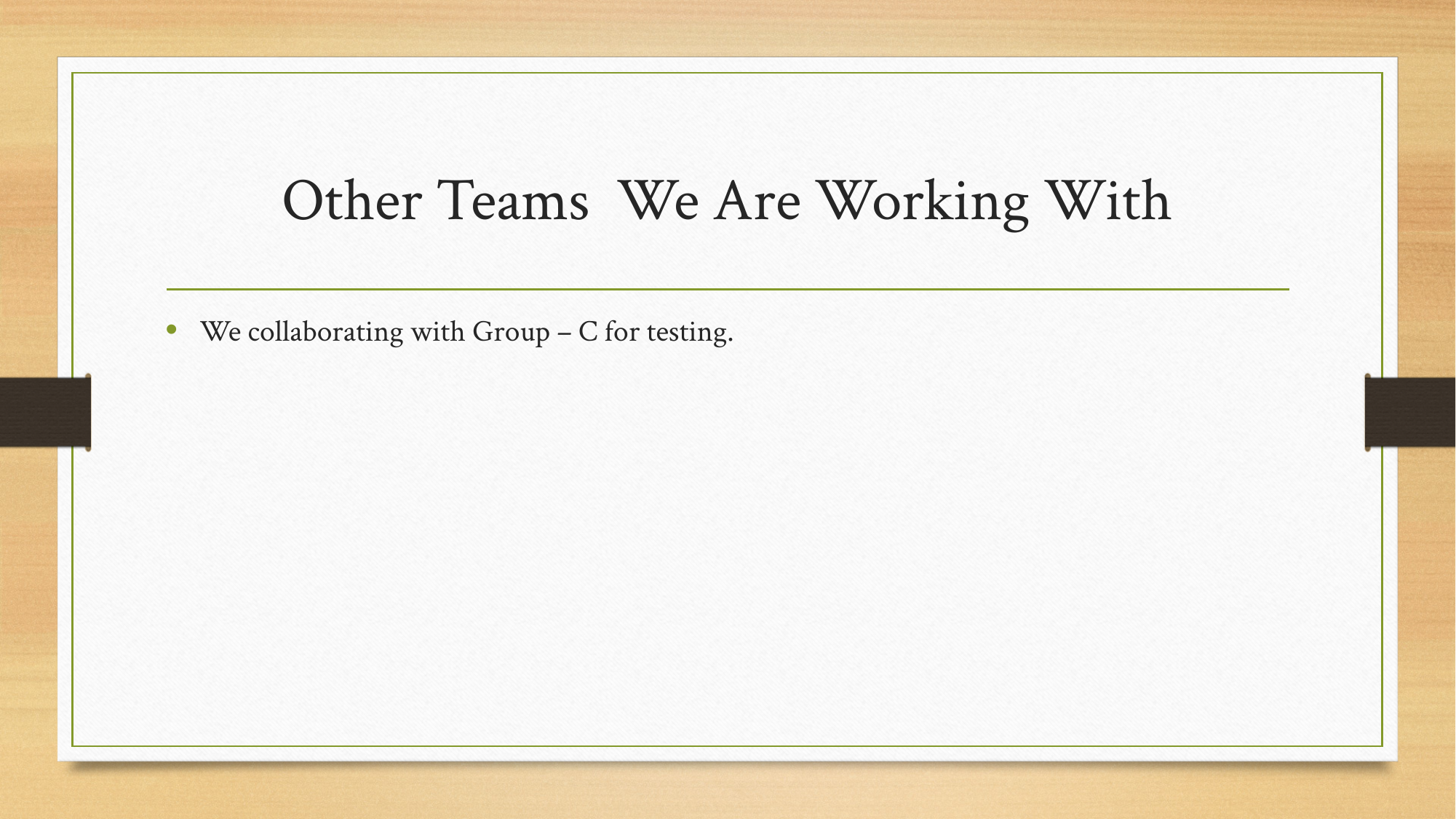

# Other Teams  We Are Working With
We collaborating with Group – C for testing.